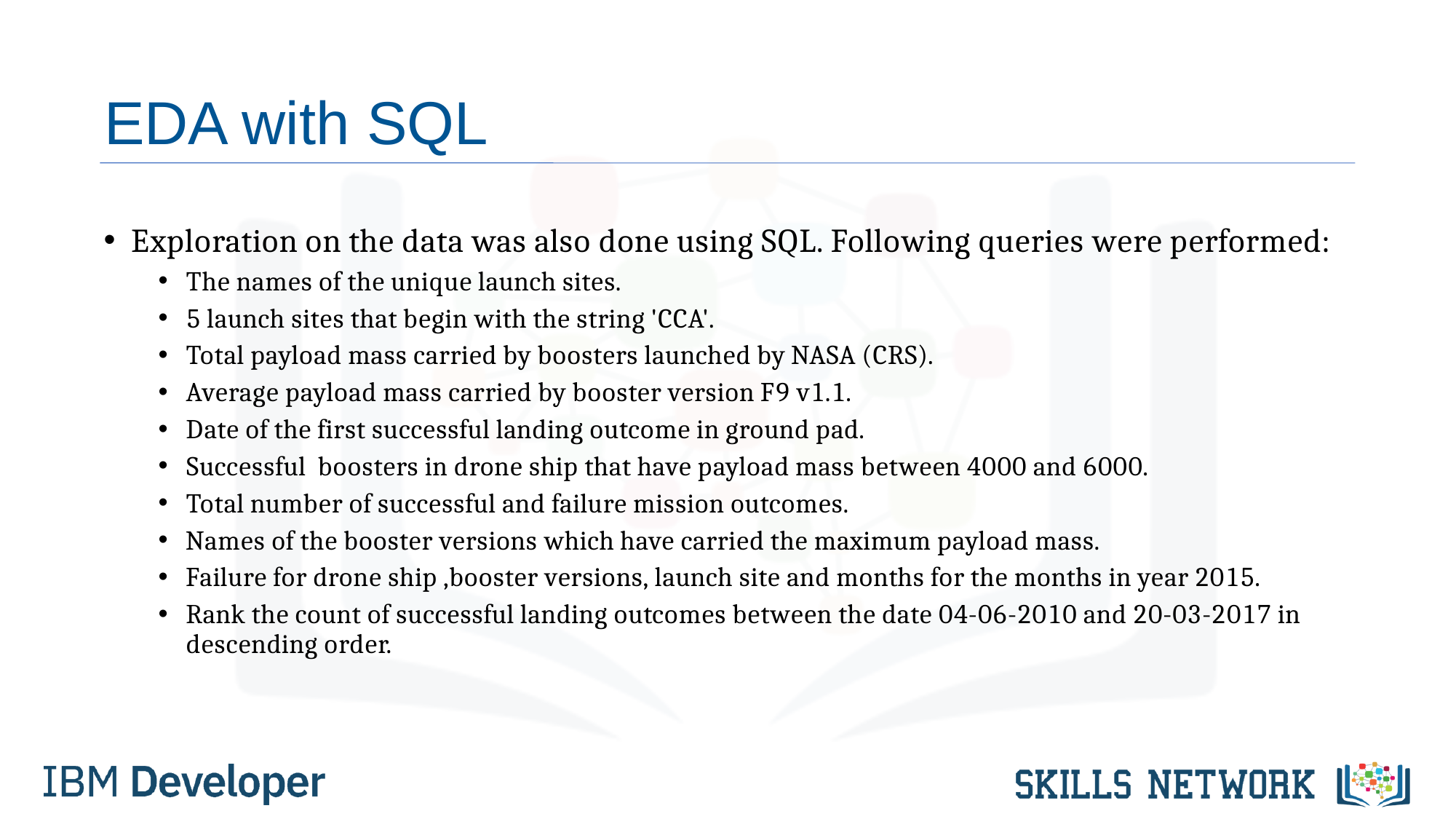

# EDA with SQL
Exploration on the data was also done using SQL. Following queries were performed:
The names of the unique launch sites.
5 launch sites that begin with the string 'CCA'.
Total payload mass carried by boosters launched by NASA (CRS).
Average payload mass carried by booster version F9 v1.1.
Date of the first successful landing outcome in ground pad.
Successful  boosters in drone ship that have payload mass between 4000 and 6000.
Total number of successful and failure mission outcomes.
Names of the booster versions which have carried the maximum payload mass.
Failure for drone ship ,booster versions, launch site and months for the months in year 2015.
Rank the count of successful landing outcomes between the date 04-06-2010 and 20-03-2017 in descending order.